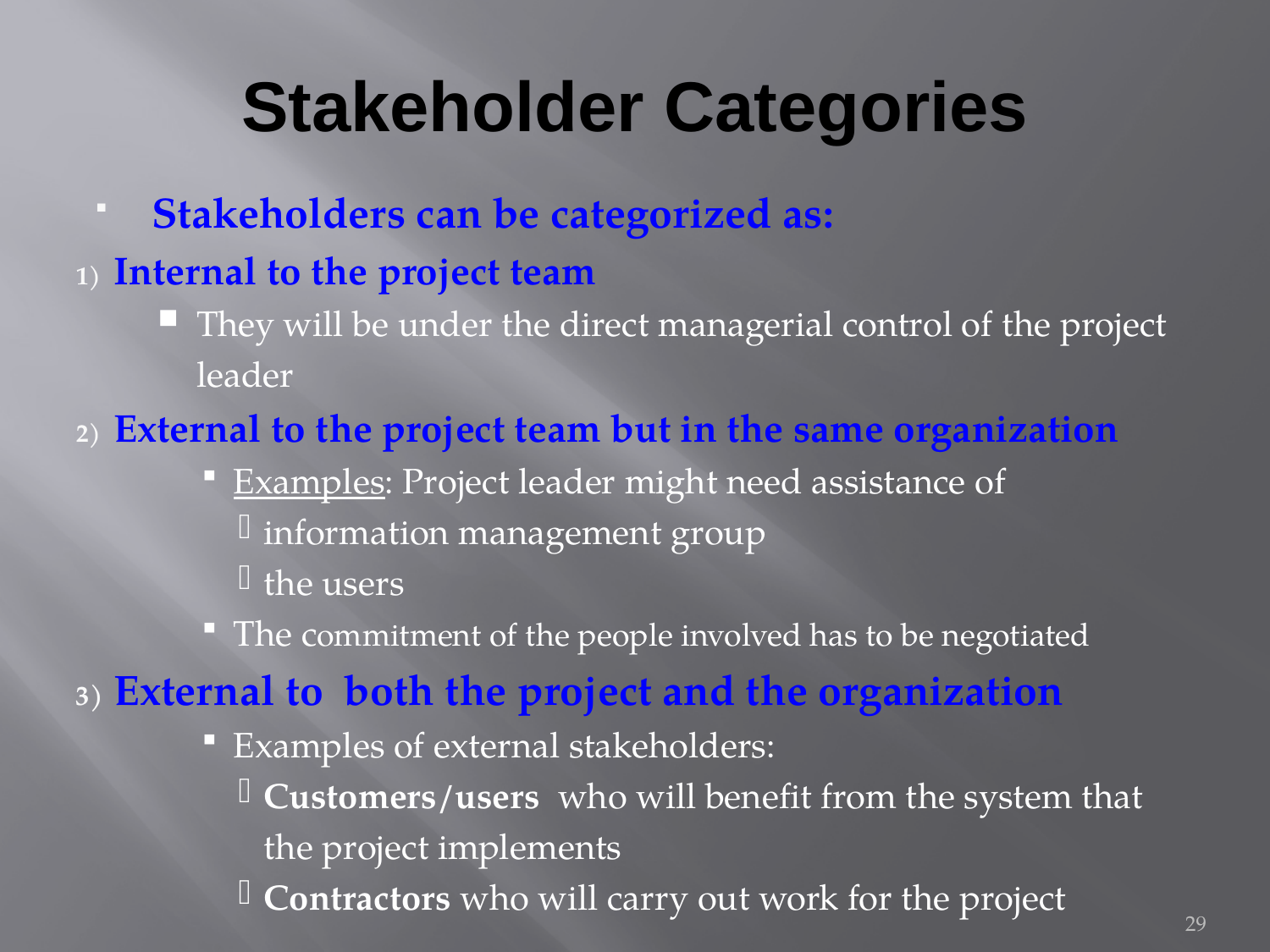

# Stakeholder Categories
Stakeholders can be categorized as:
Internal to the project team
They will be under the direct managerial control of the project leader
External to the project team but in the same organization
Examples: Project leader might need assistance of
information management group
the users
The commitment of the people involved has to be negotiated
External to  both the project and the organization
Examples of external stakeholders:
Customers/users  who will benefit from the system that the project implements
Contractors who will carry out work for the project
29